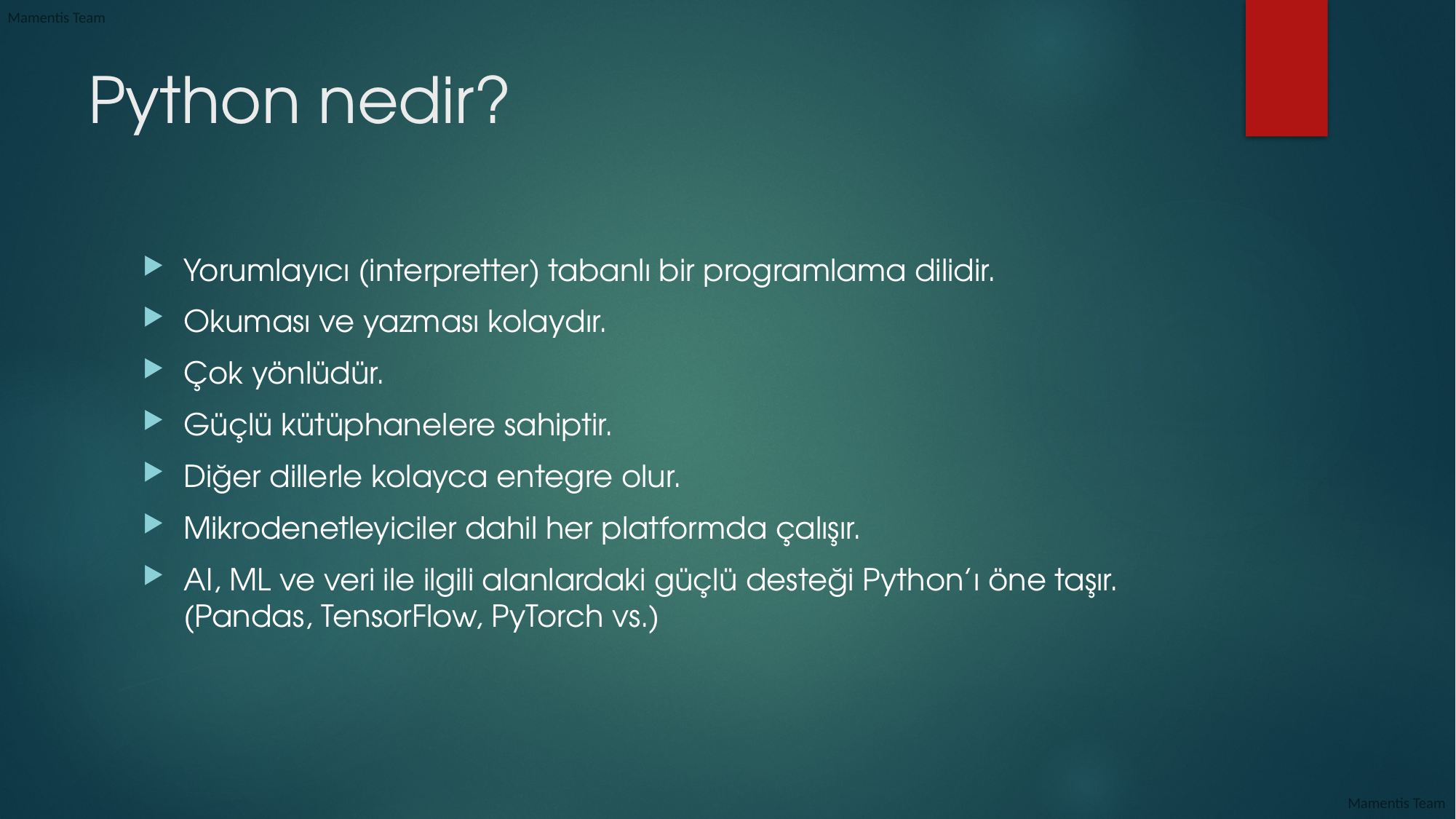

# Python nedir?
Yorumlayıcı (interpretter) tabanlı bir programlama dilidir.
Okuması ve yazması kolaydır.
Çok yönlüdür.
Güçlü kütüphanelere sahiptir.
Diğer dillerle kolayca entegre olur.
Mikrodenetleyiciler dahil her platformda çalışır.
AI, ML ve veri ile ilgili alanlardaki güçlü desteği Python’ı öne taşır. (Pandas, TensorFlow, PyTorch vs.)